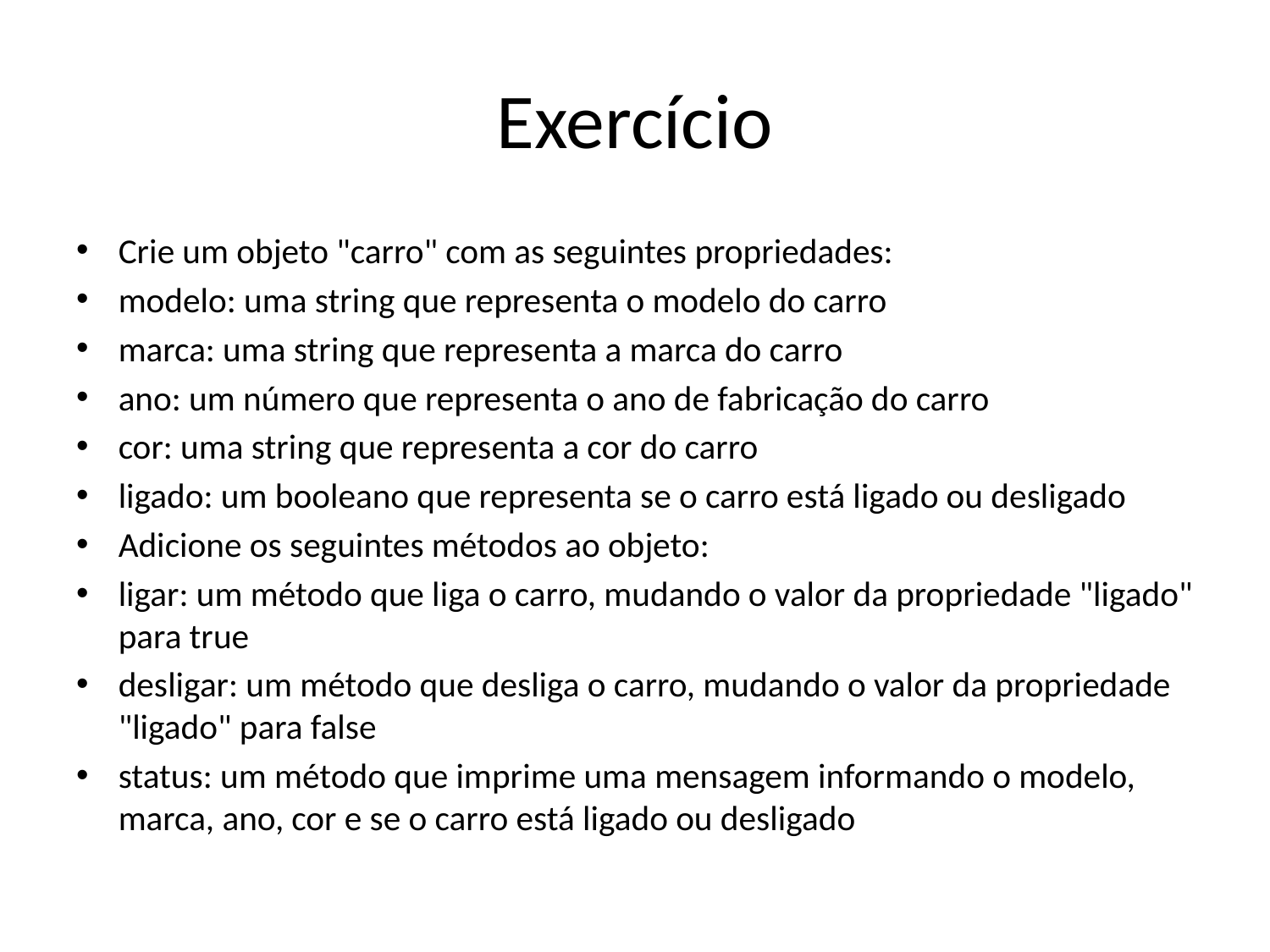

# Exercício
Crie um objeto "carro" com as seguintes propriedades:
modelo: uma string que representa o modelo do carro
marca: uma string que representa a marca do carro
ano: um número que representa o ano de fabricação do carro
cor: uma string que representa a cor do carro
ligado: um booleano que representa se o carro está ligado ou desligado
Adicione os seguintes métodos ao objeto:
ligar: um método que liga o carro, mudando o valor da propriedade "ligado" para true
desligar: um método que desliga o carro, mudando o valor da propriedade "ligado" para false
status: um método que imprime uma mensagem informando o modelo, marca, ano, cor e se o carro está ligado ou desligado